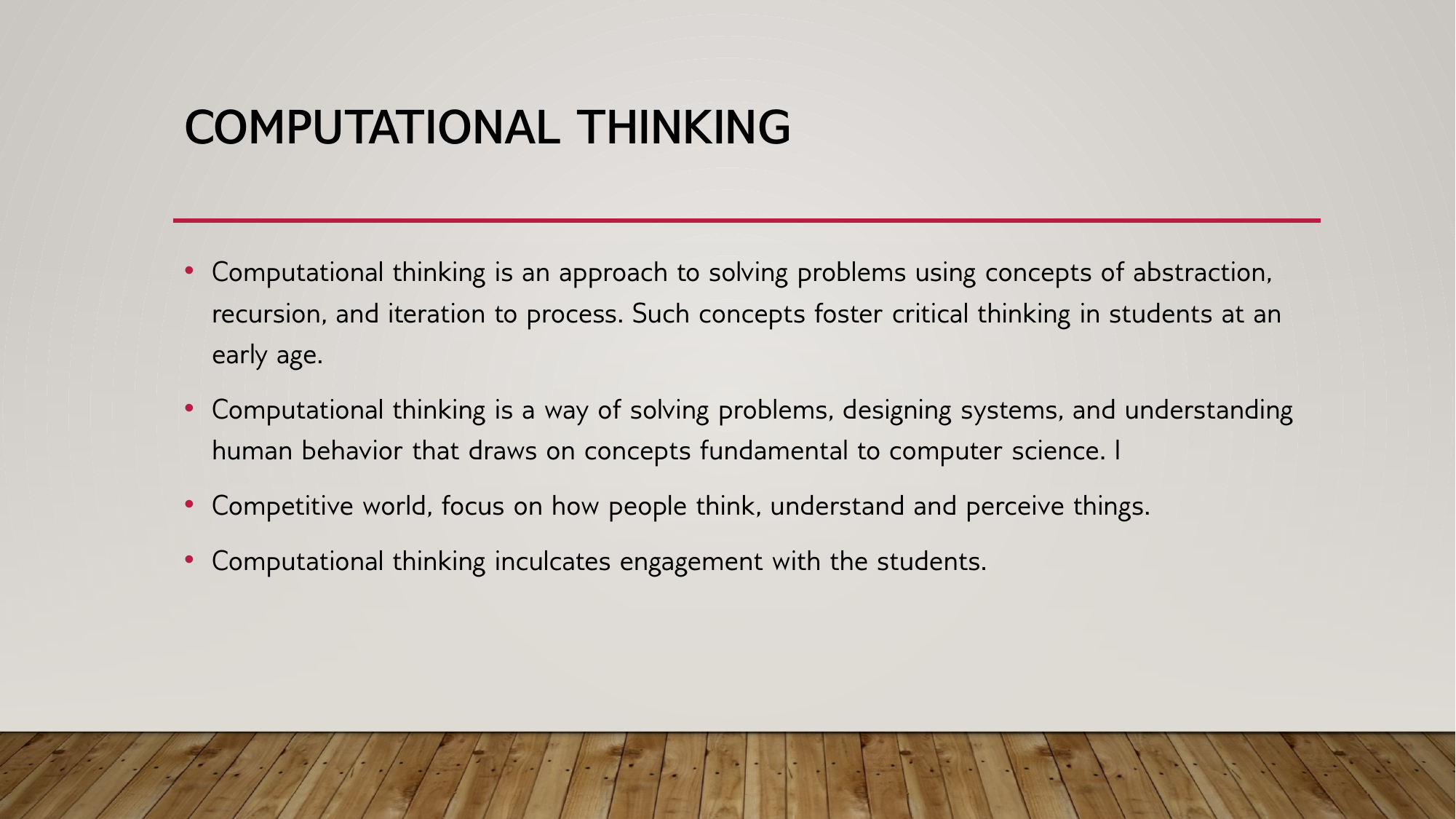

# Computational thinking
Computational thinking is an approach to solving problems using concepts of abstraction, recursion, and iteration to process. Such concepts foster critical thinking in students at an early age.
Computational thinking is a way of solving problems, designing systems, and understanding human behavior that draws on concepts fundamental to computer science. I
Competitive world, focus on how people think, understand and perceive things.
Computational thinking inculcates engagement with the students.